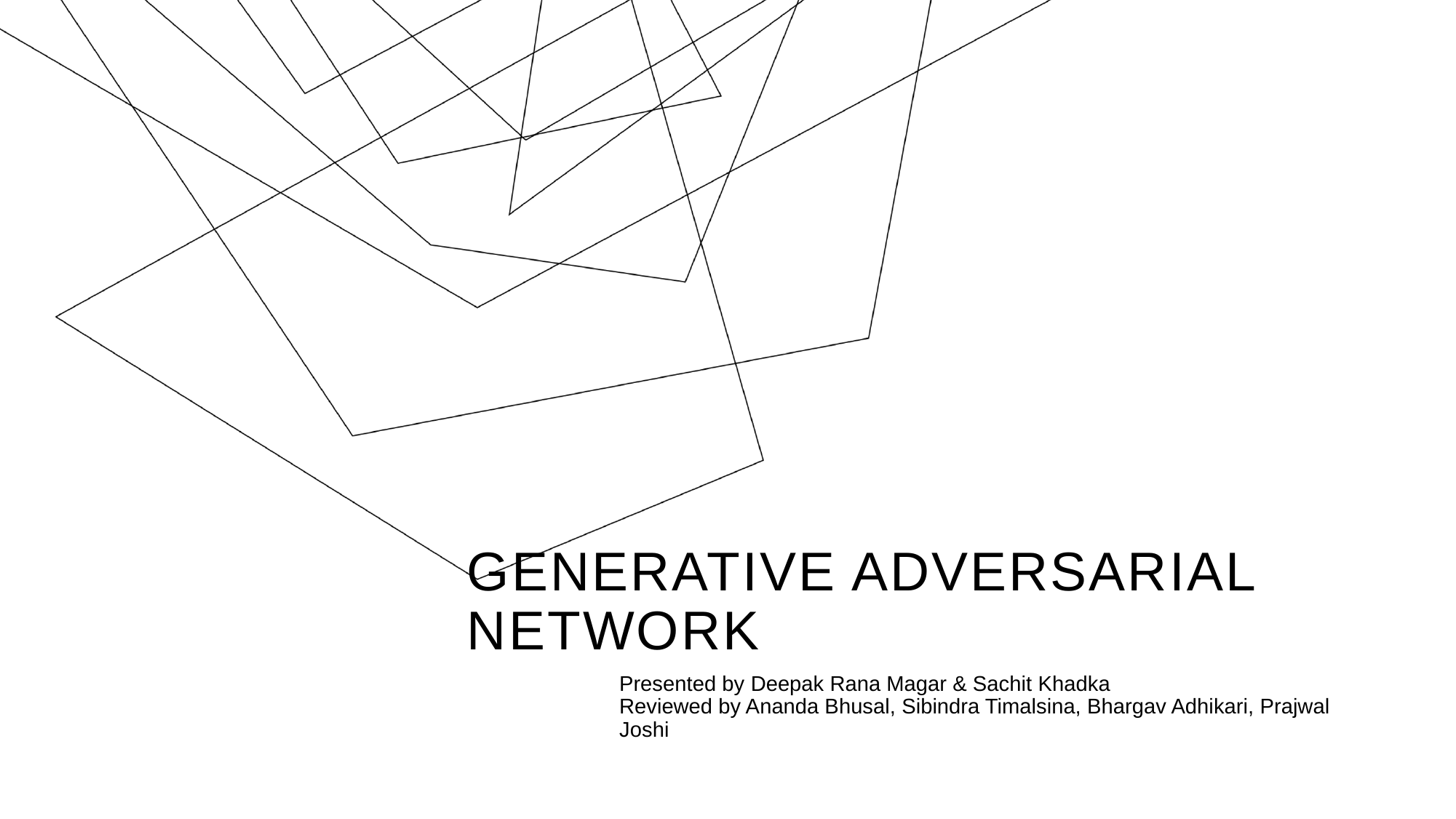

# Generative adversarial network
Presented by Deepak Rana Magar & Sachit Khadka
Reviewed by Ananda Bhusal, Sibindra Timalsina, Bhargav Adhikari, Prajwal Joshi